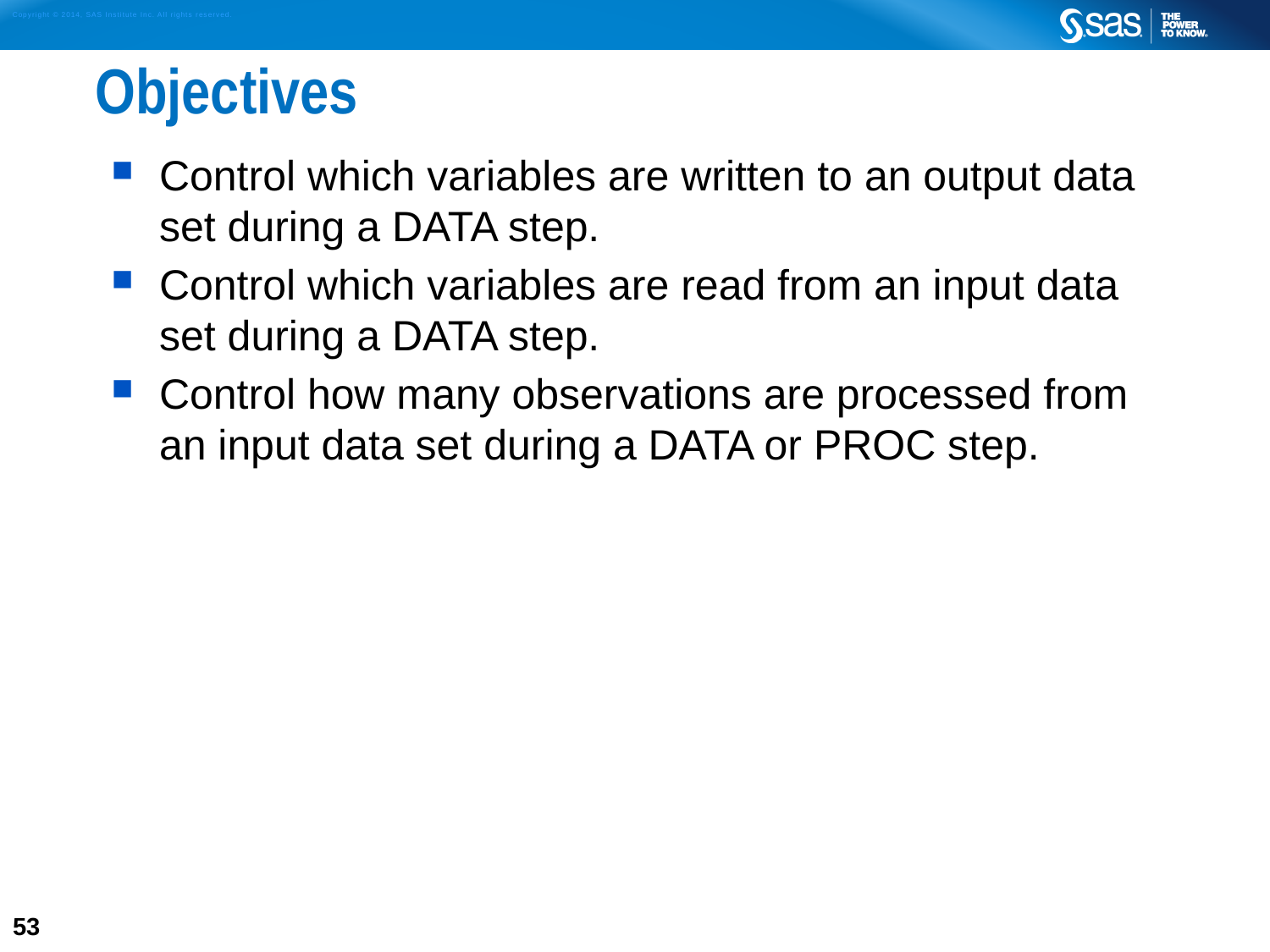

# Objectives
Control which variables are written to an output data set during a DATA step.
Control which variables are read from an input data set during a DATA step.
Control how many observations are processed from an input data set during a DATA or PROC step.
53